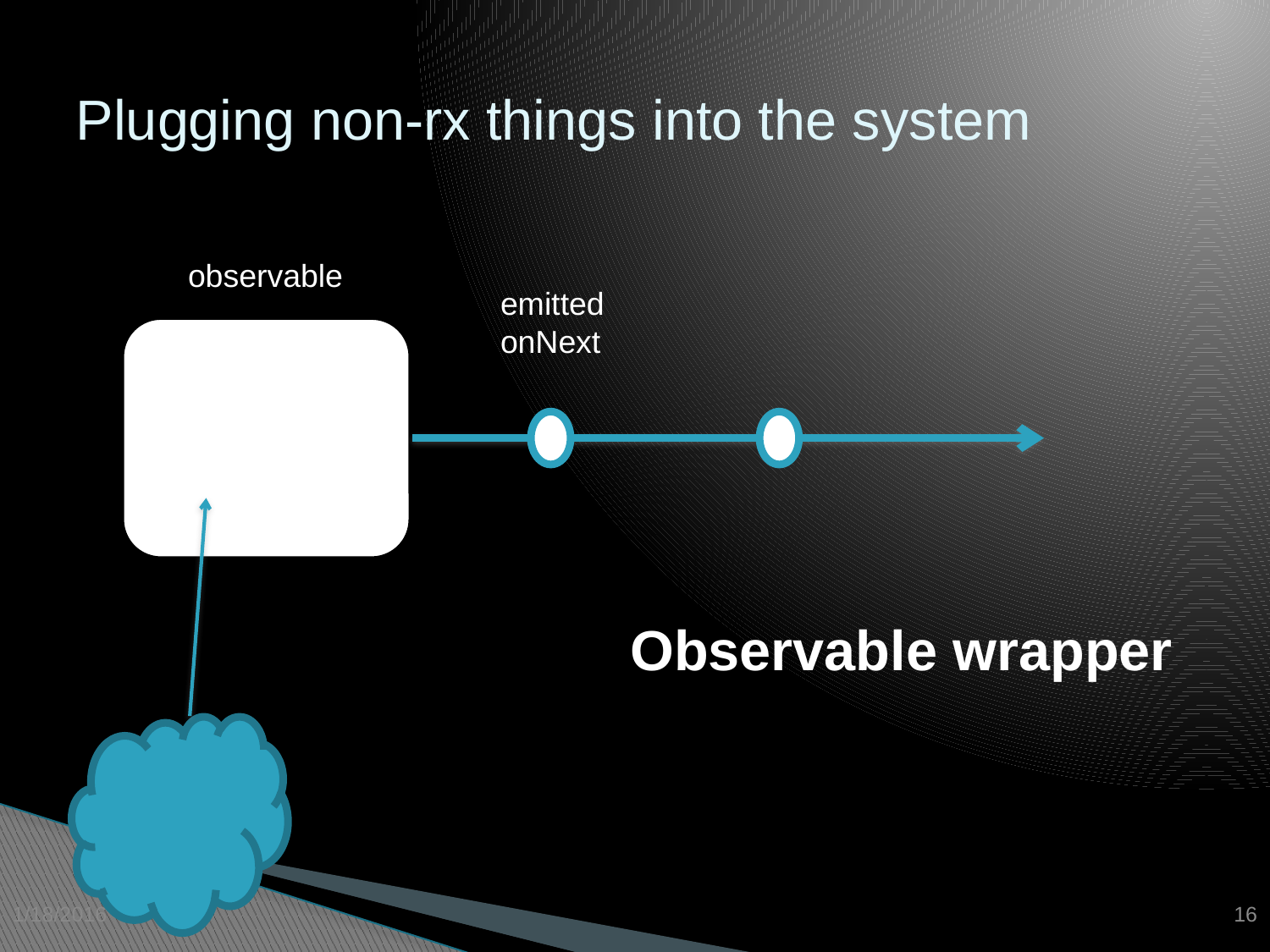

# Plugging non-rx things into the system
observable
emitted
onNext

FutuVille API
Websocket

Observable wrapper

1/18/2016
16